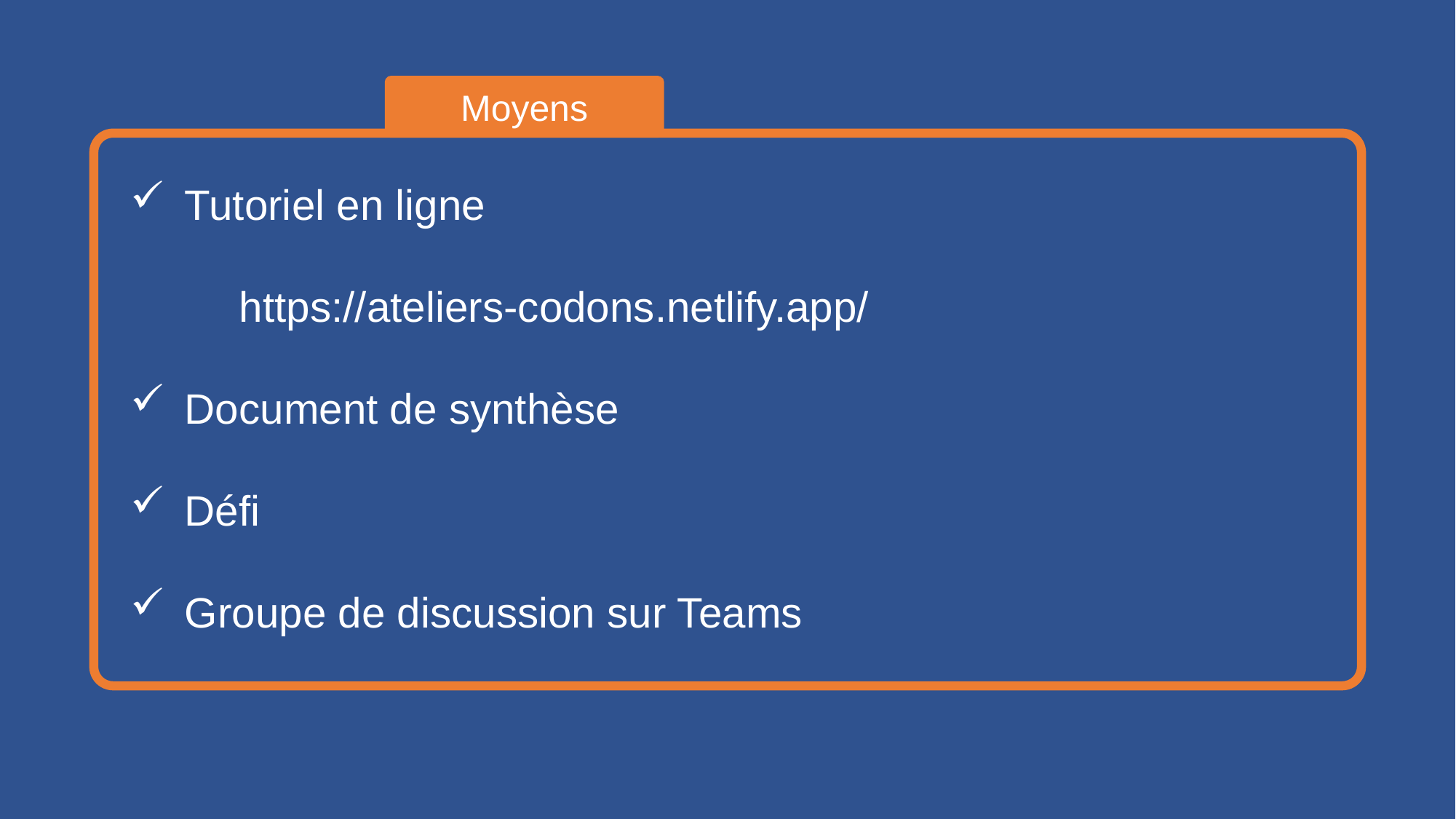

Moyens

Tutoriel en ligne

	https://ateliers-codons.netlify.app/

Document de synthèse

Défi

Groupe de discussion sur Teams